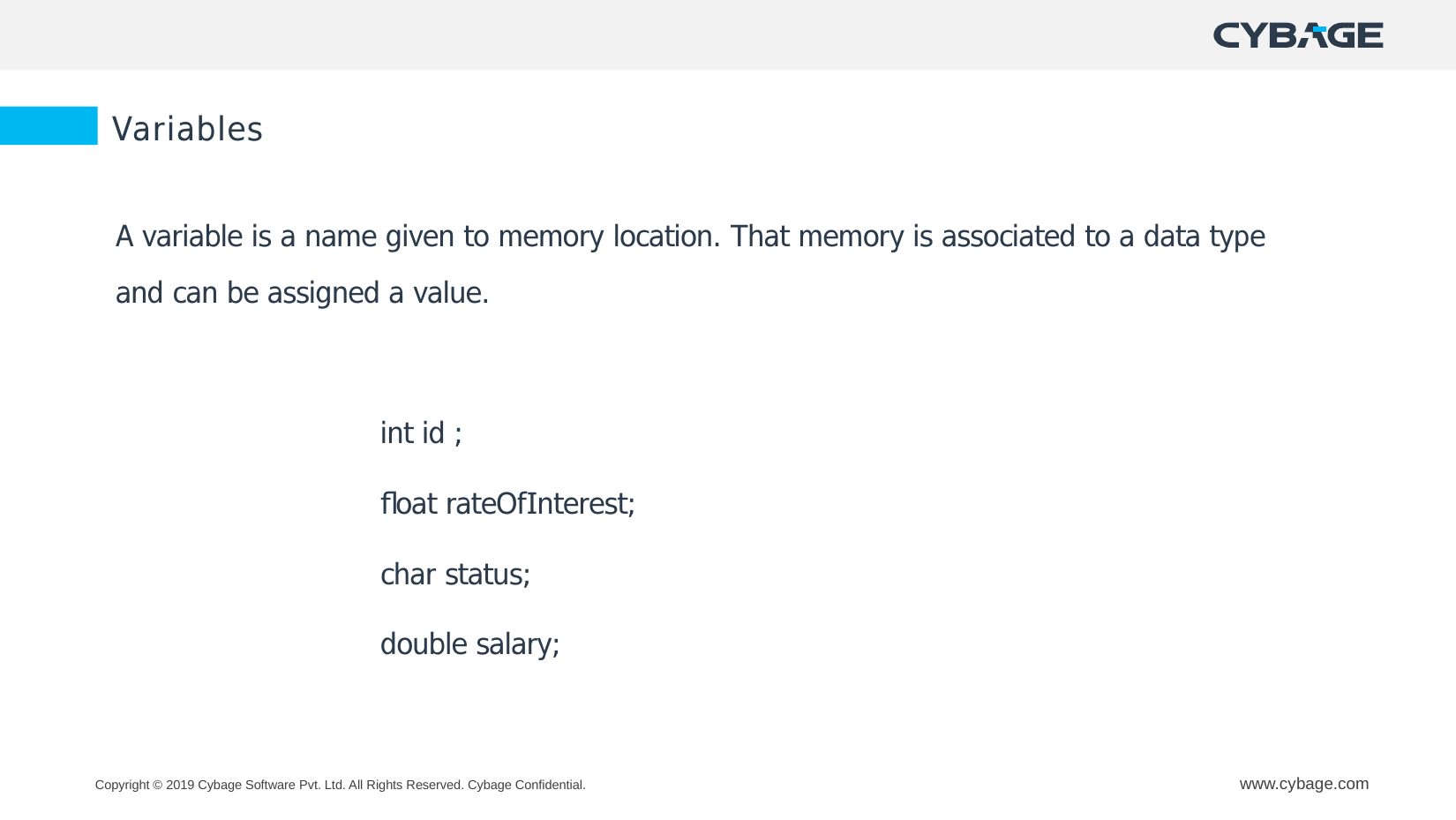

Variables

A variable is a name given to memory location. That memory is associated to a data type and can be assigned a value.

		int id ;
		float rateOfInterest;
		char status;
		double salary;